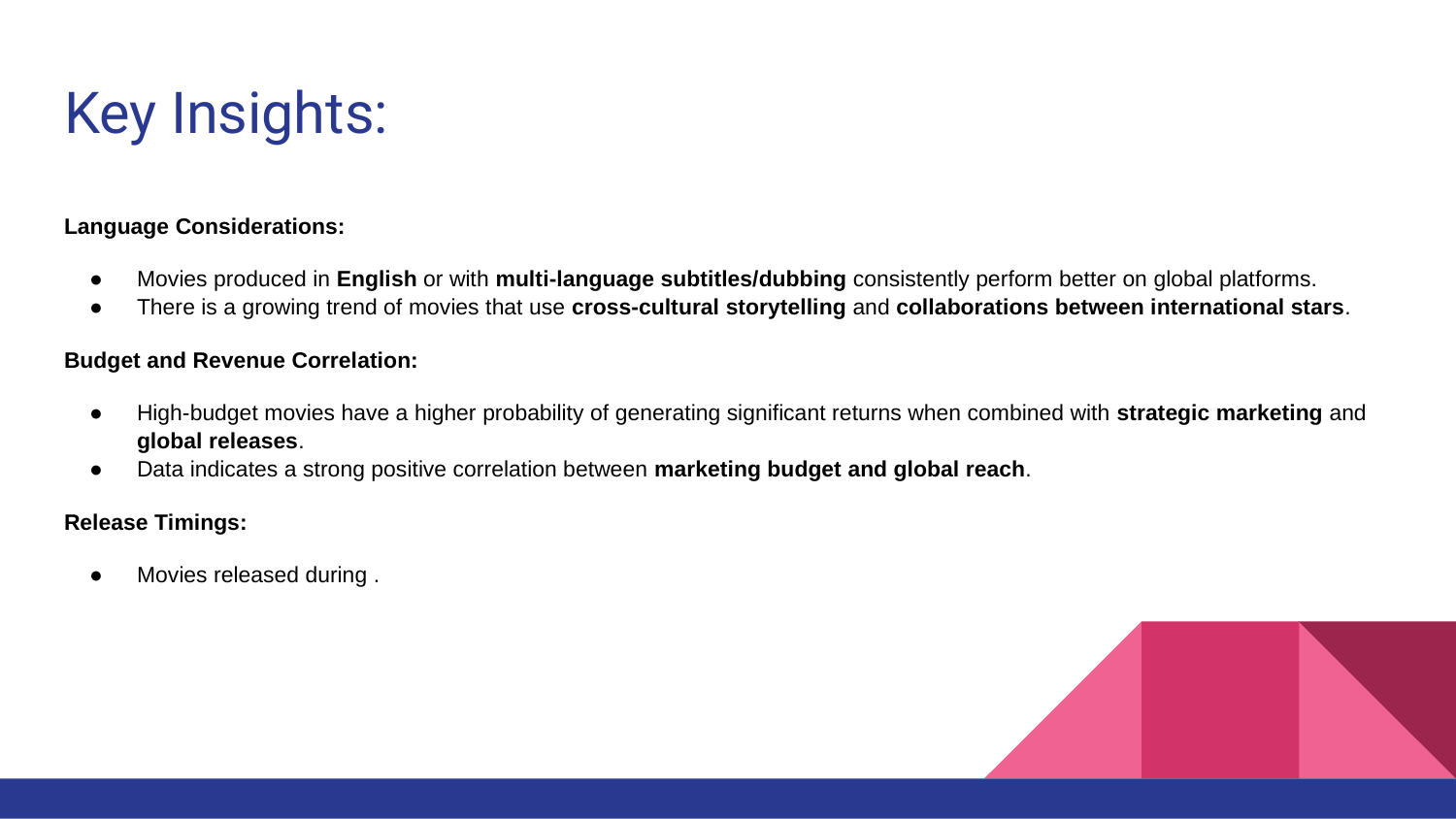

# Key Insights:

Language Considerations:
Movies produced in English or with multi-language subtitles/dubbing consistently perform better on global platforms.
There is a growing trend of movies that use cross-cultural storytelling and collaborations between international stars.
Budget and Revenue Correlation:
High-budget movies have a higher probability of generating significant returns when combined with strategic marketing and global releases.
Data indicates a strong positive correlation between marketing budget and global reach.
Release Timings:
Movies released during .